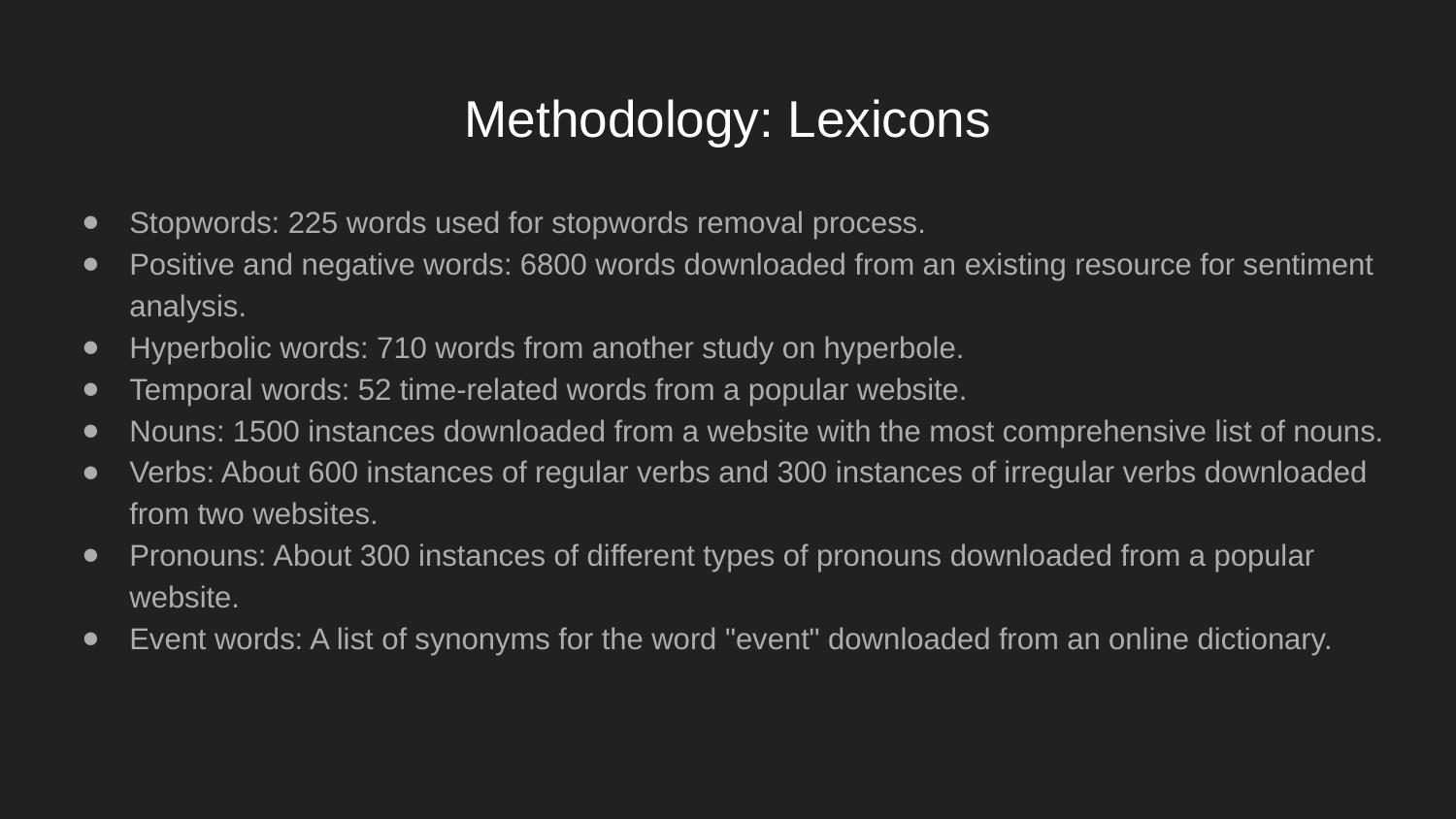

# Methodology: Lexicons
Stopwords: 225 words used for stopwords removal process.
Positive and negative words: 6800 words downloaded from an existing resource for sentiment analysis.
Hyperbolic words: 710 words from another study on hyperbole.
Temporal words: 52 time-related words from a popular website.
Nouns: 1500 instances downloaded from a website with the most comprehensive list of nouns.
Verbs: About 600 instances of regular verbs and 300 instances of irregular verbs downloaded from two websites.
Pronouns: About 300 instances of different types of pronouns downloaded from a popular website.
Event words: A list of synonyms for the word "event" downloaded from an online dictionary.